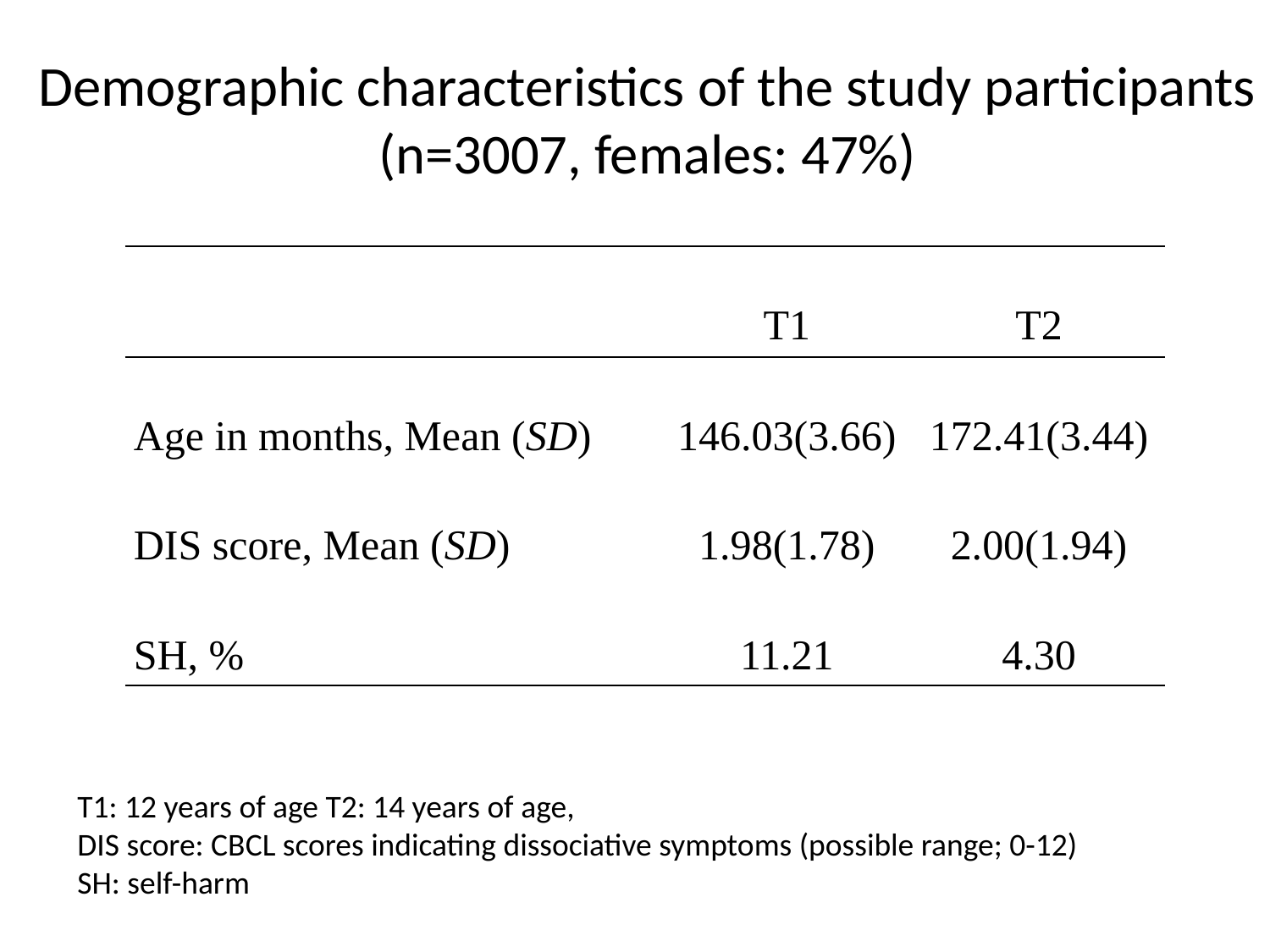

# Demographic characteristics of the study participants (n=3007, females: 47%)
|  | T1 | T2 |
| --- | --- | --- |
| Age in months, Mean (SD) | 146.03(3.66) | 172.41(3.44) |
| DIS score, Mean (SD) | 1.98(1.78) | 2.00(1.94) |
| SH, % | 11.21 | 4.30 |
T1: 12 years of age T2: 14 years of age,
DIS score: CBCL scores indicating dissociative symptoms (possible range; 0-12)
SH: self-harm